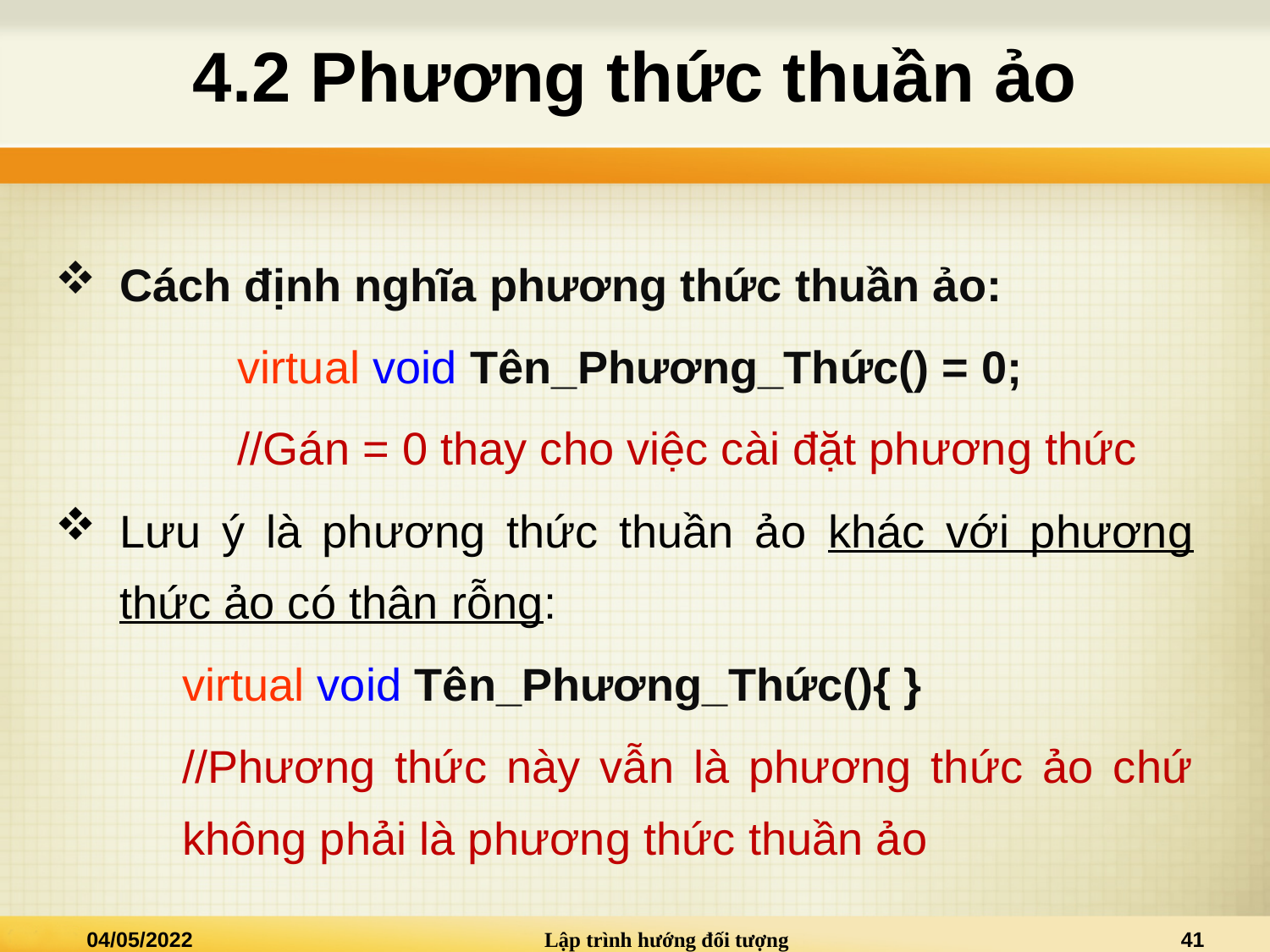

# 4.2 Phương thức thuần ảo
Cách định nghĩa phương thức thuần ảo:
	virtual void Tên_Phương_Thức() = 0;
	//Gán = 0 thay cho việc cài đặt phương thức
Lưu ý là phương thức thuần ảo khác với phương thức ảo có thân rỗng:
	virtual void Tên_Phương_Thức(){ }
	//Phương thức này vẫn là phương thức ảo chứ không phải là phương thức thuần ảo

04/05/2022
Lập trình hướng đối tượng
41